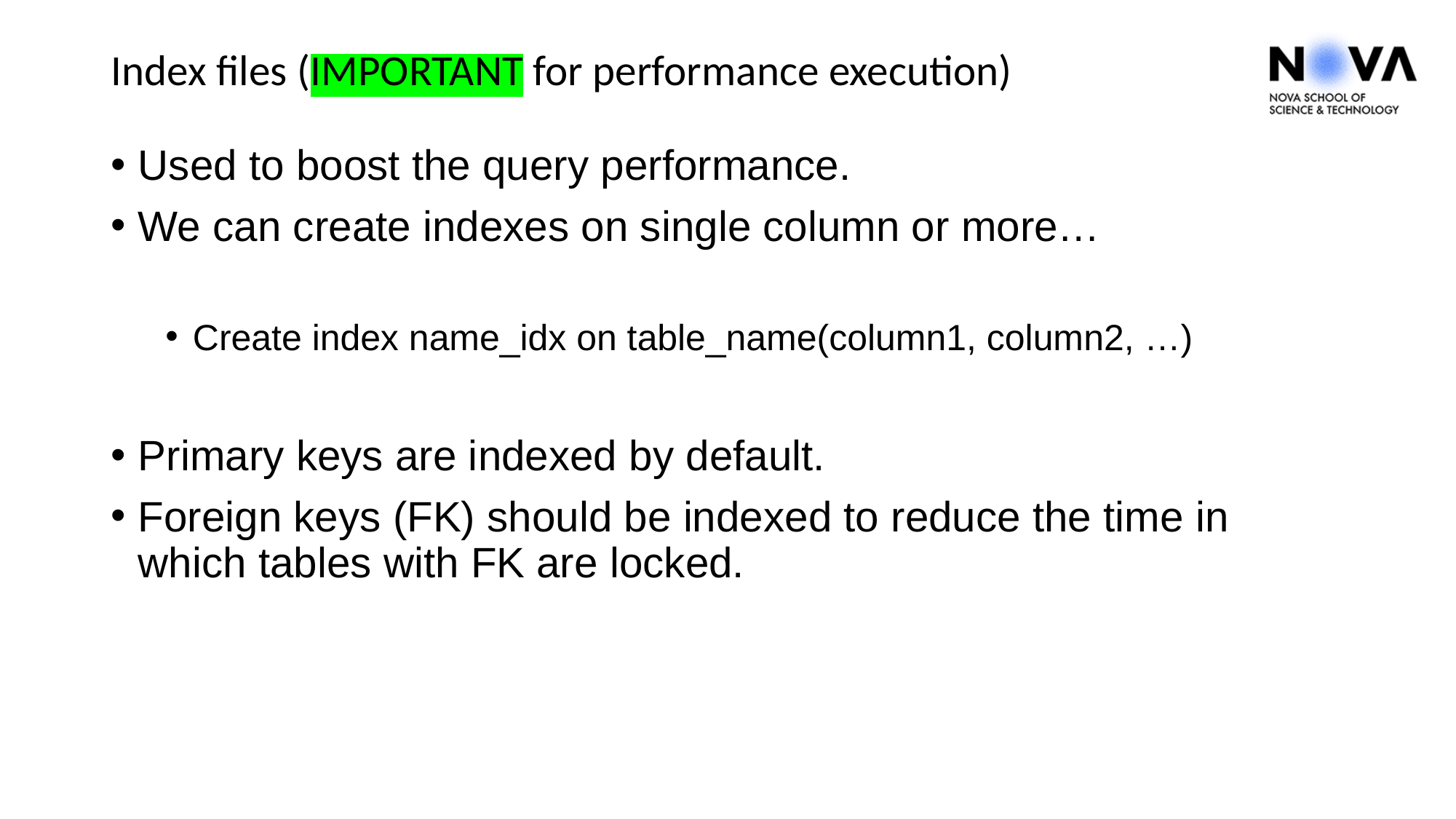

# Index files (IMPORTANT for performance execution)
Used to boost the query performance.
We can create indexes on single column or more…

Create index name_idx on table_name(column1, column2, …)

Primary keys are indexed by default.
Foreign keys (FK) should be indexed to reduce the time in which tables with FK are locked.